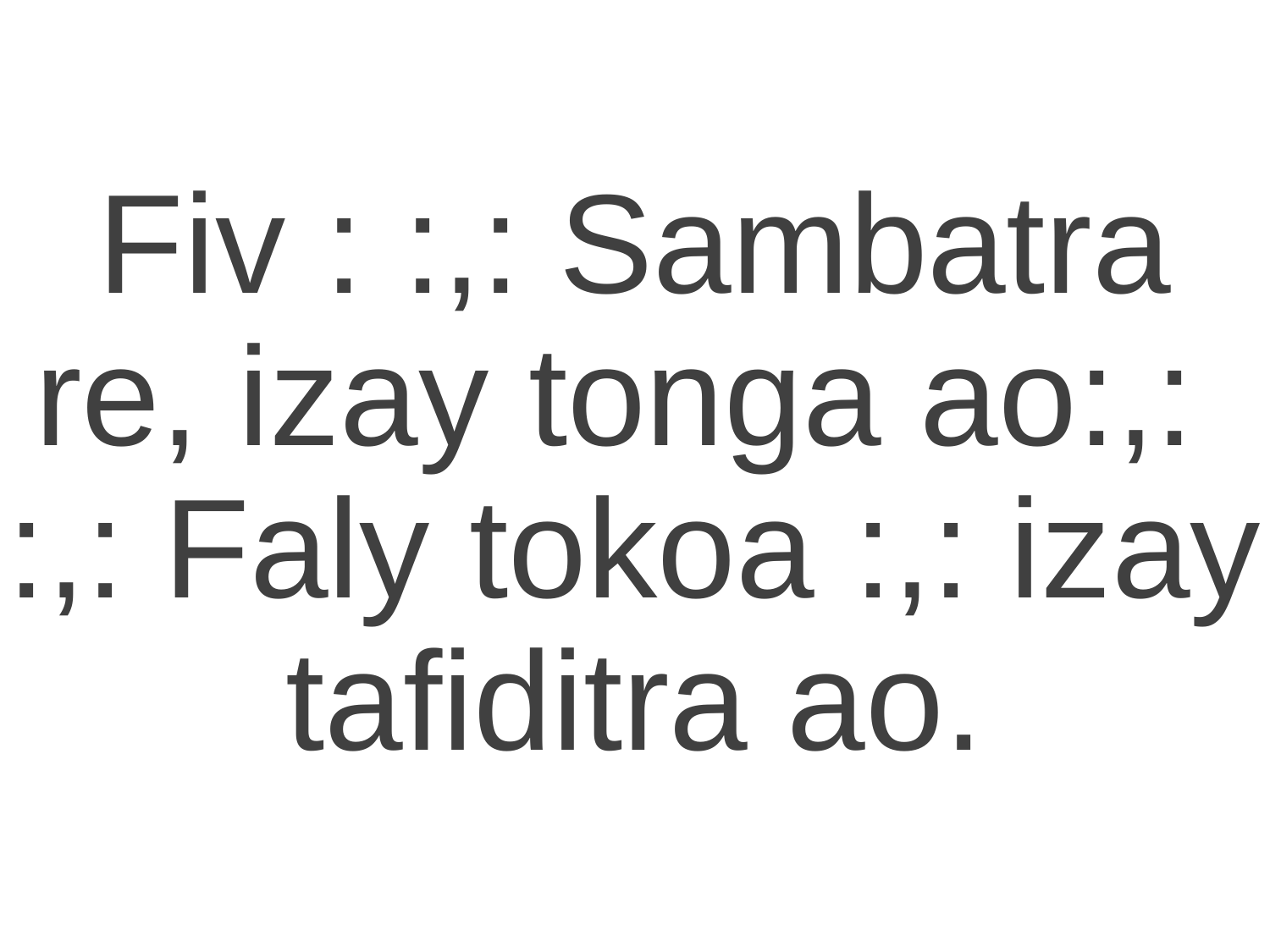

Fiv : :,: Sambatra re, izay tonga ao:,:
:,: Faly tokoa :,: izay tafiditra ao.